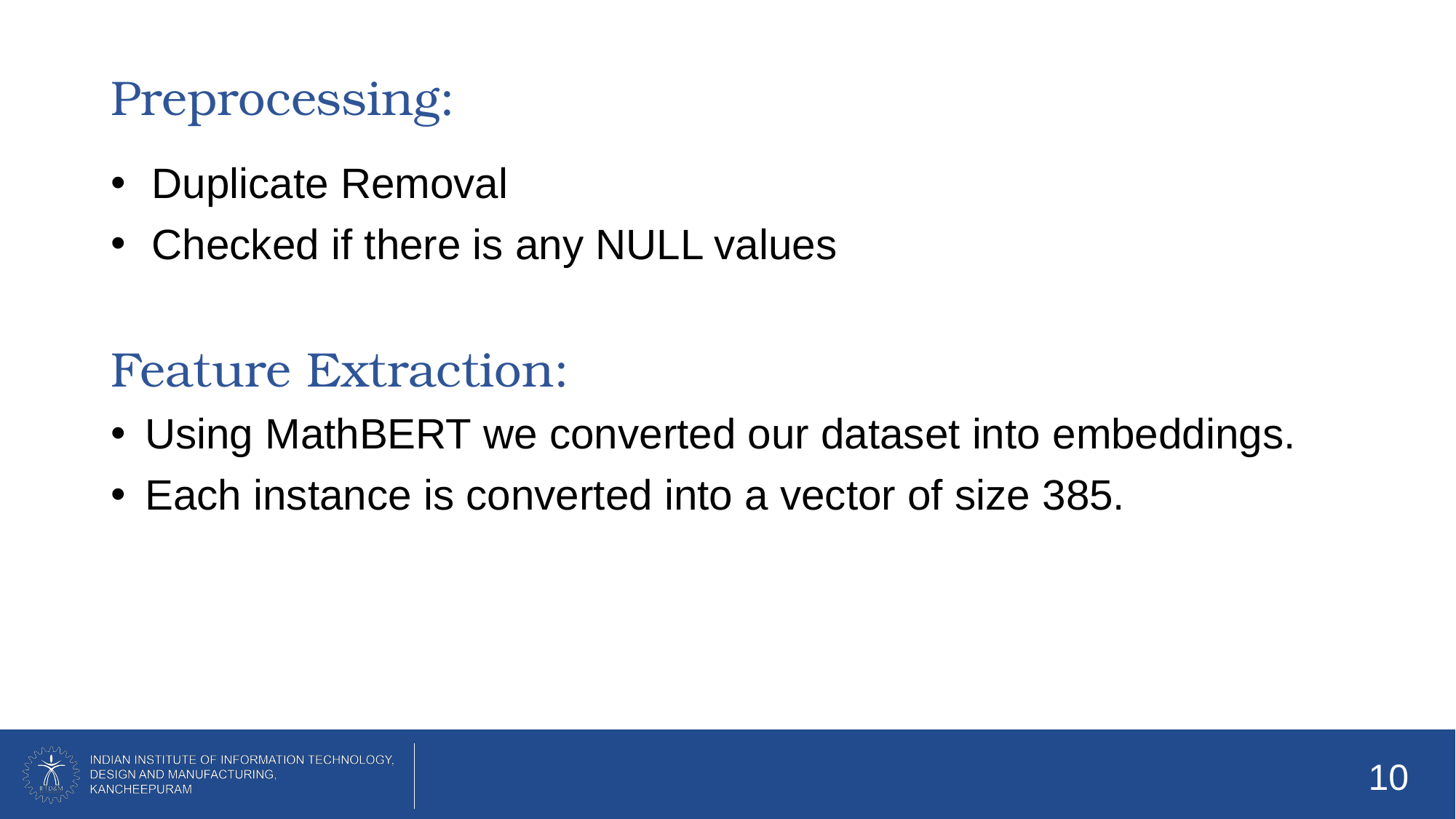

# Preprocessing:
Duplicate Removal
Checked if there is any NULL values

Feature Extraction:
Using MathBERT we converted our dataset into embeddings.
Each instance is converted into a vector of size 385.

10